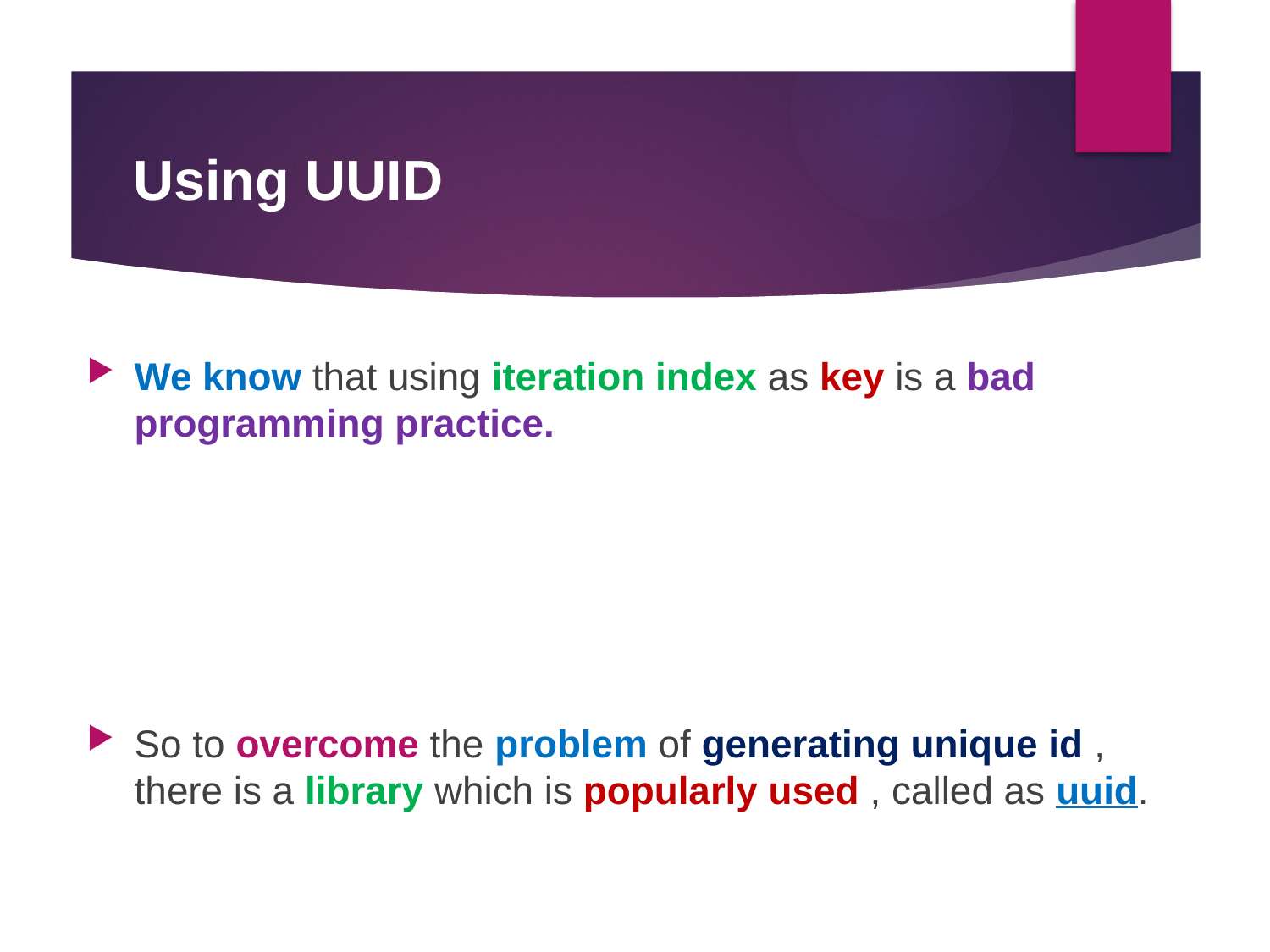

#
Using UUID
We know that using iteration index as key is a bad programming practice.

So to overcome the problem of generating unique id , there is a library which is popularly used , called as uuid.